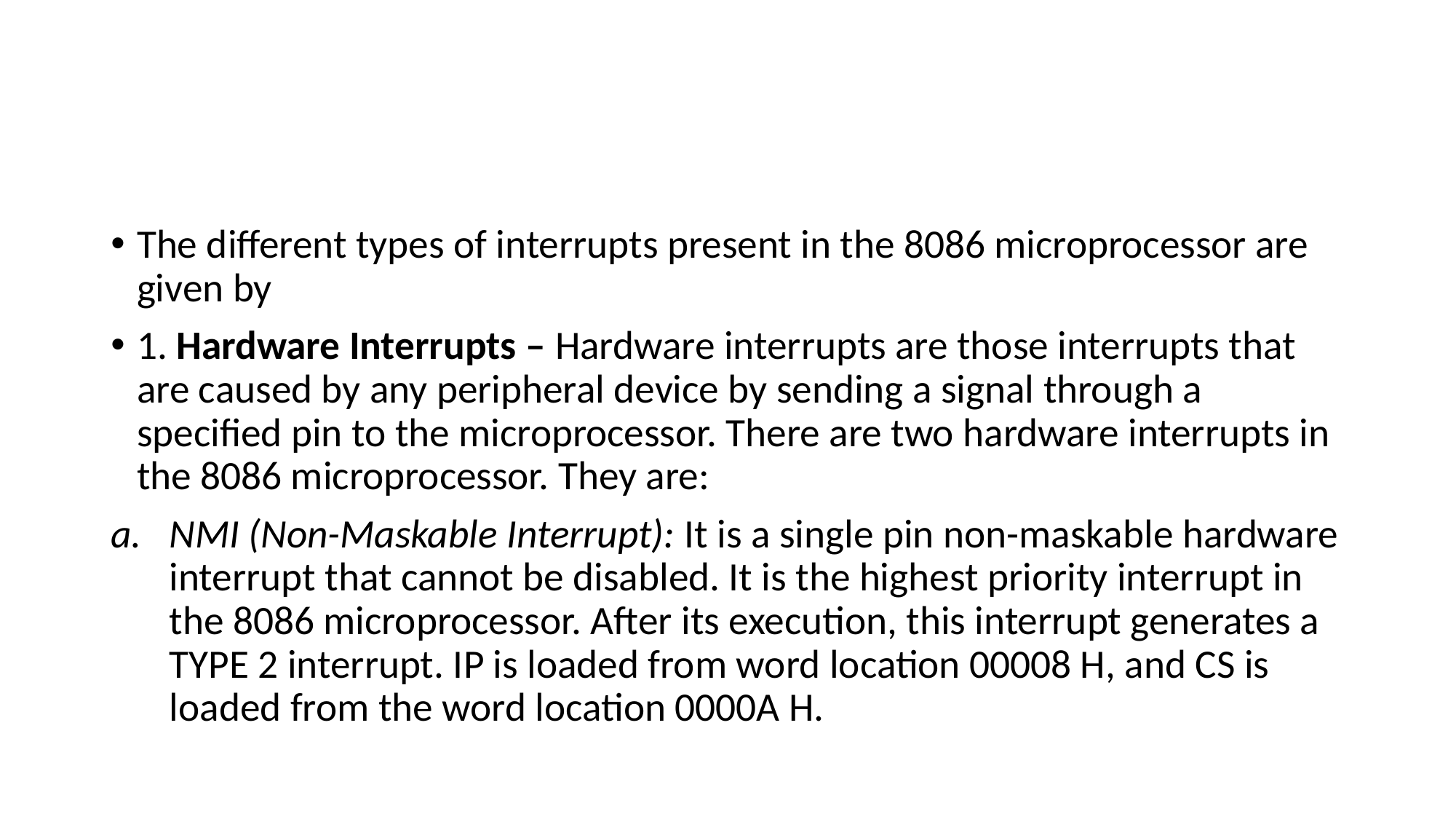

#
The different types of interrupts present in the 8086 microprocessor are given by
1. Hardware Interrupts – Hardware interrupts are those interrupts that are caused by any peripheral device by sending a signal through a specified pin to the microprocessor. There are two hardware interrupts in the 8086 microprocessor. They are:
NMI (Non-Maskable Interrupt): It is a single pin non-maskable hardware interrupt that cannot be disabled. It is the highest priority interrupt in the 8086 microprocessor. After its execution, this interrupt generates a TYPE 2 interrupt. IP is loaded from word location 00008 H, and CS is loaded from the word location 0000A H.